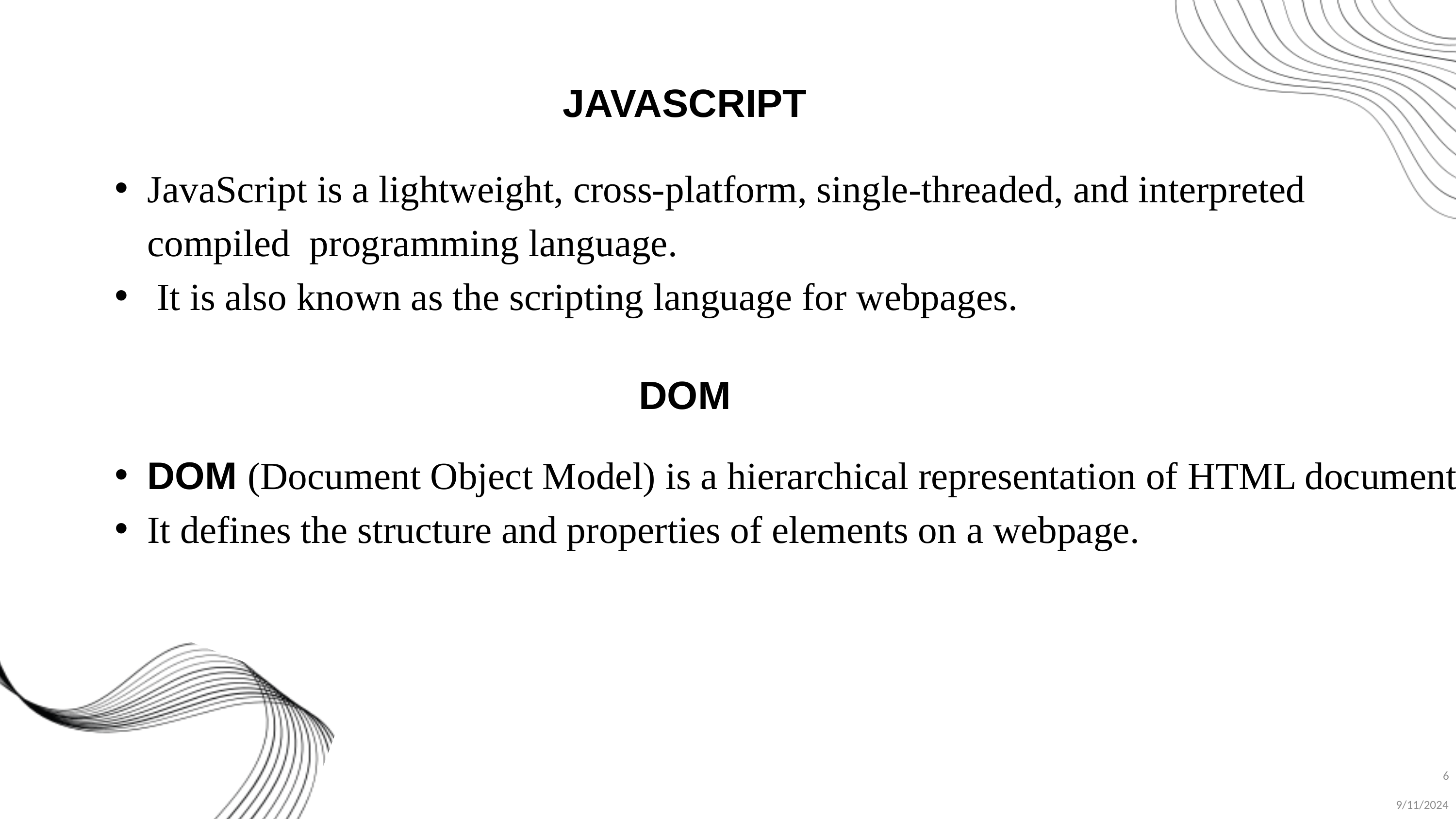

JAVASCRIPT
JavaScript is a lightweight, cross-platform, single-threaded, and interpreted compiled  programming language.
 It is also known as the scripting language for webpages.
DOM
DOM (Document Object Model) is a hierarchical representation of HTML documents.
It defines the structure and properties of elements on a webpage.

6
9/11/2024